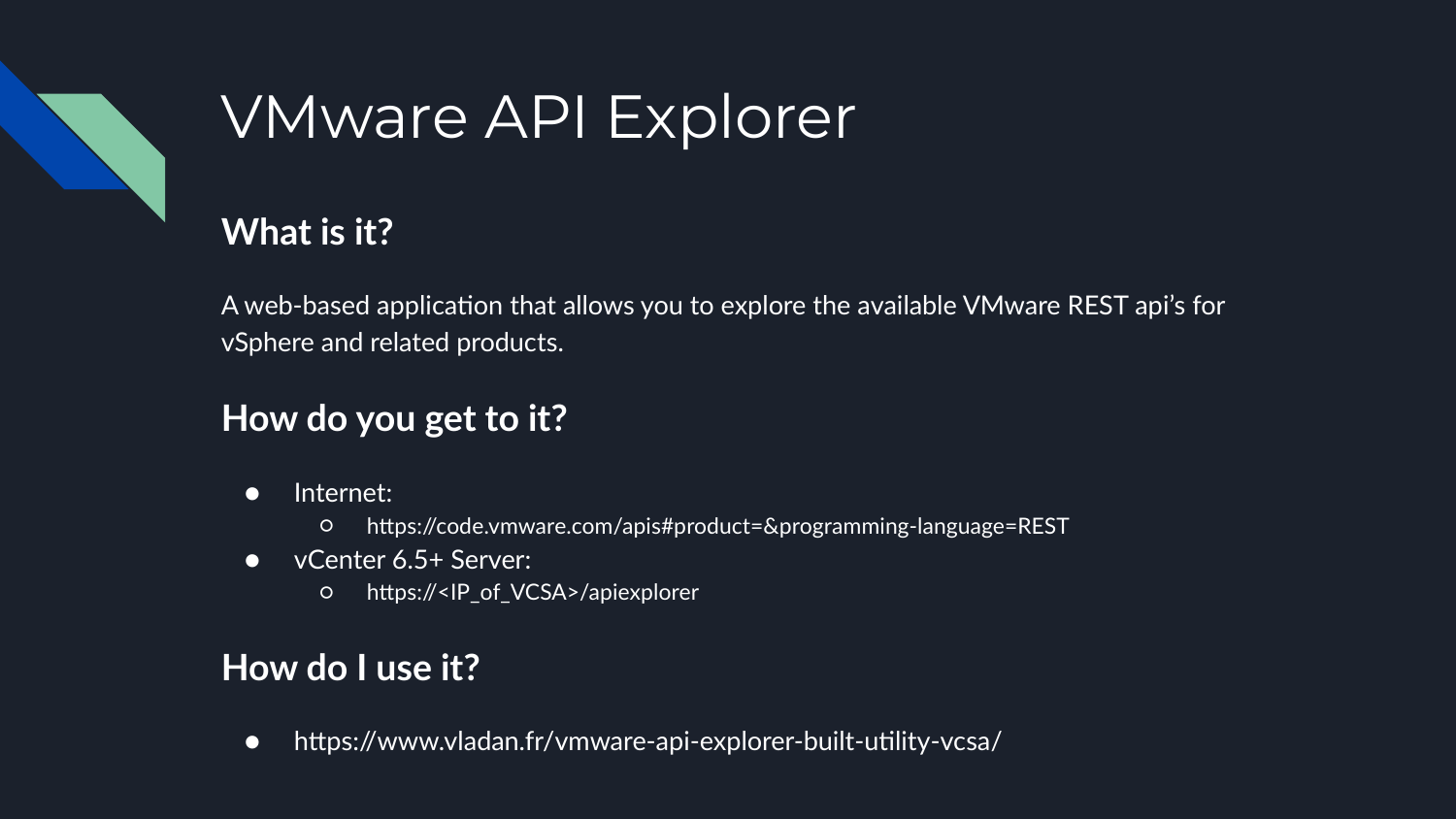

# VMware API Explorer
What is it?
A web-based application that allows you to explore the available VMware REST api’s for vSphere and related products.
How do you get to it?
Internet:
https://code.vmware.com/apis#product=&programming-language=REST
vCenter 6.5+ Server:
https://<IP_of_VCSA>/apiexplorer
How do I use it?
https://www.vladan.fr/vmware-api-explorer-built-utility-vcsa/